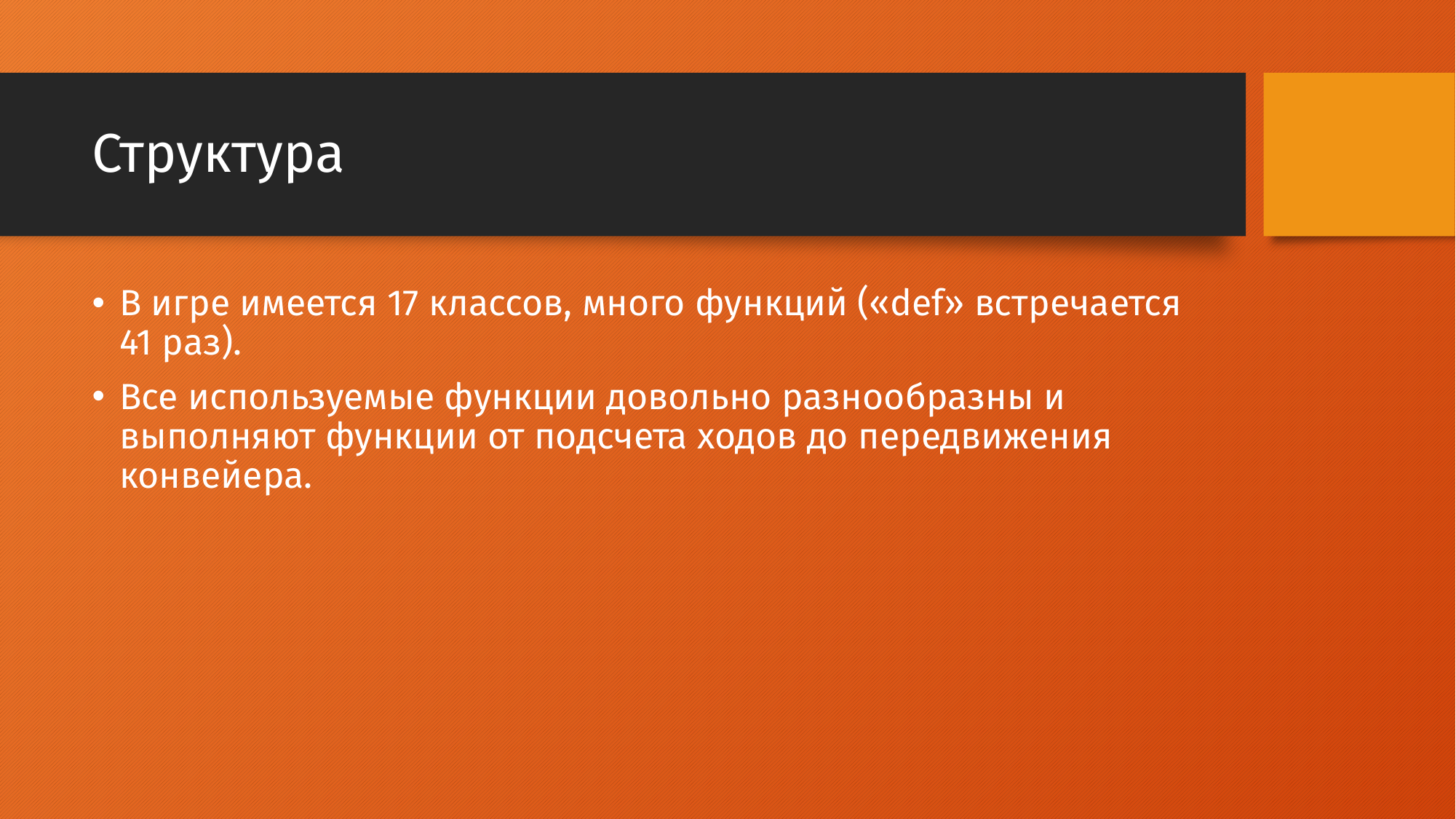

# Структура
В игре имеется 17 классов, много функций («def» встречается 41 раз).
Все используемые функции довольно разнообразны и выполняют функции от подсчета ходов до передвижения конвейера.